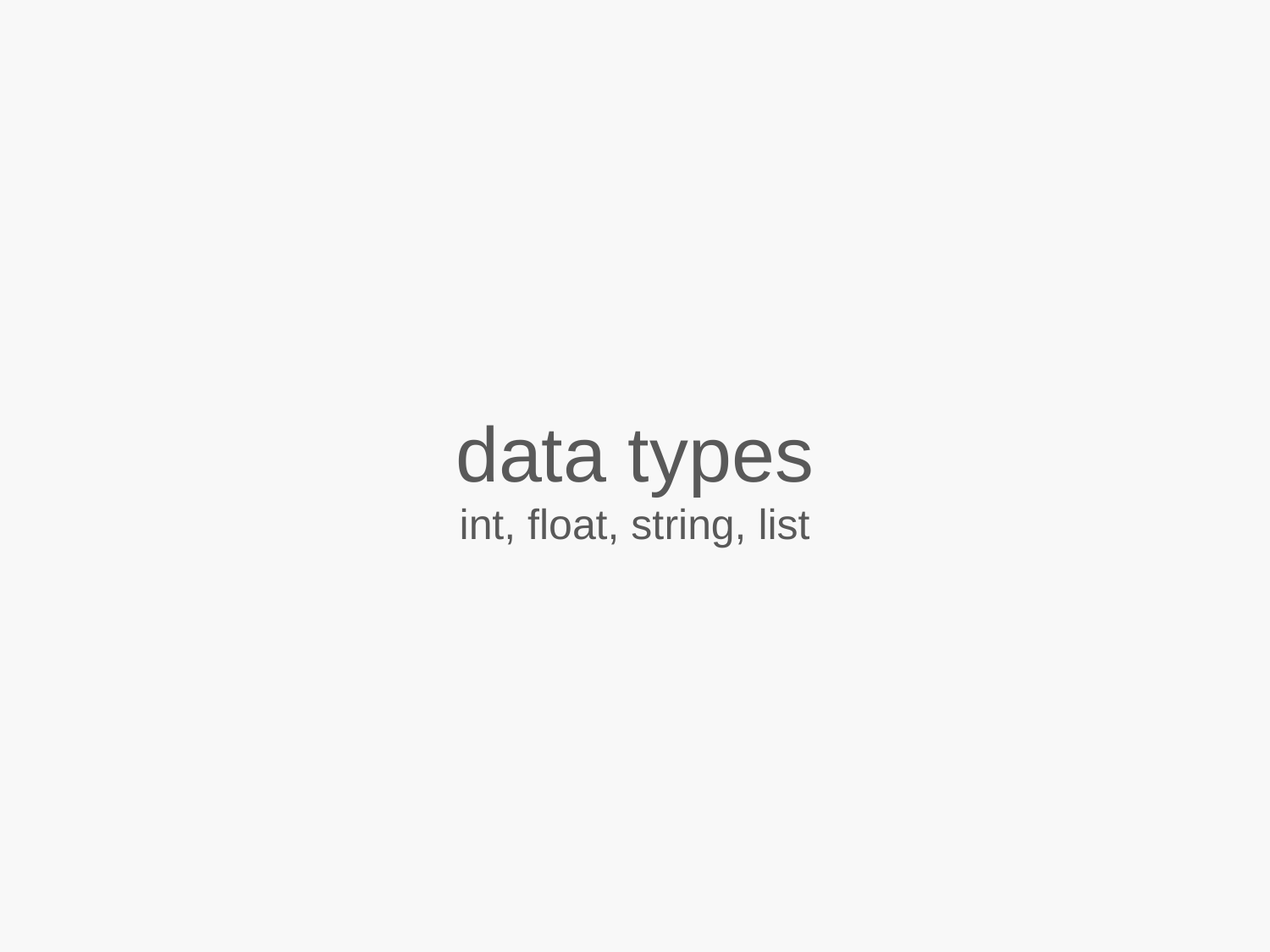

# data types int, float, string, list